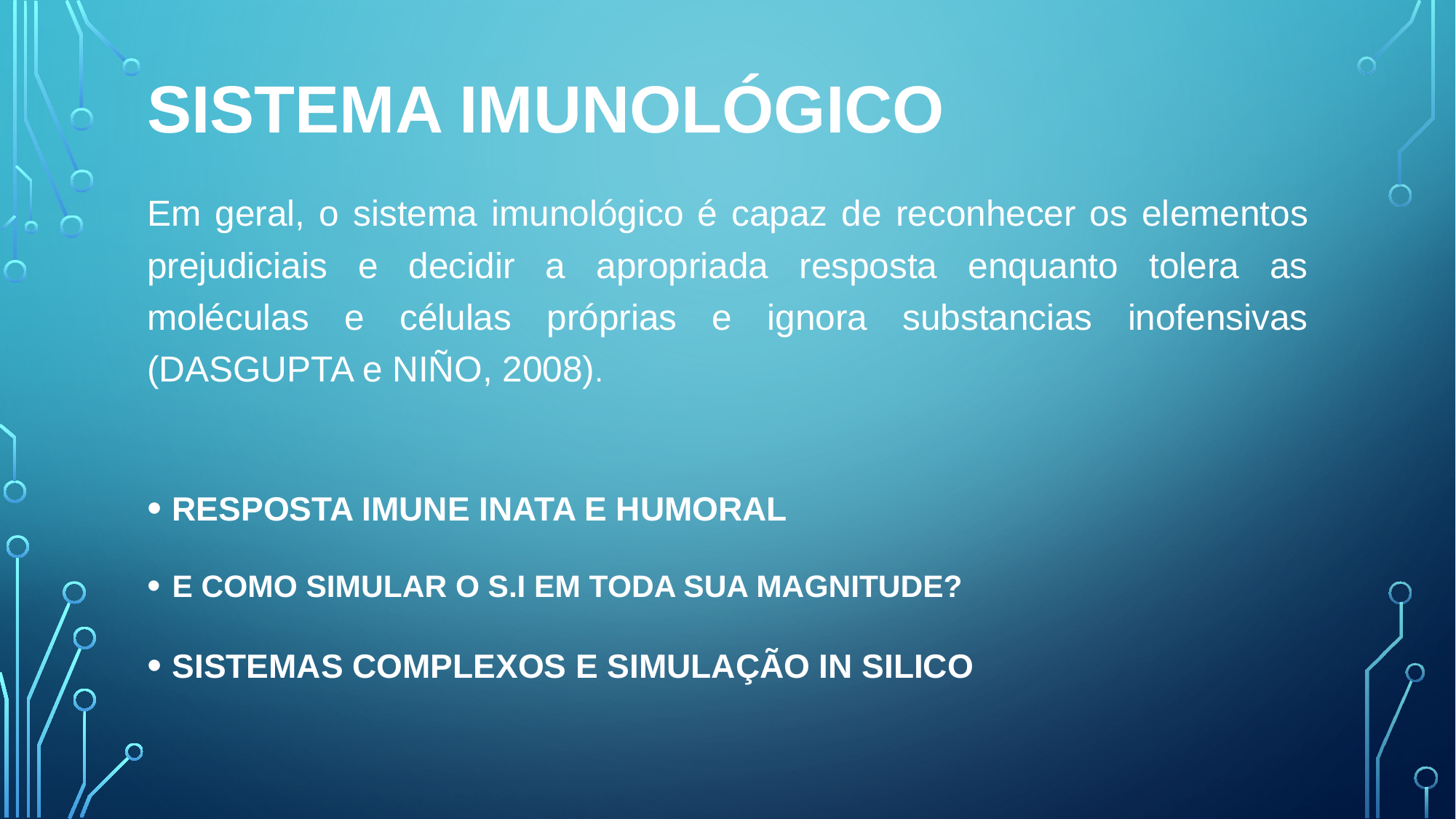

# SISTEMA IMUNOLÓGICO
Em geral, o sistema imunológico é capaz de reconhecer os elementos prejudiciais e decidir a apropriada resposta enquanto tolera as moléculas e células próprias e ignora substancias inofensivas (DASGUPTA e NIÑO, 2008).

RESPOSTA IMUNE INATA E HUMORAL
E COMO SIMULAR O S.I EM TODA SUA MAGNITUDE?
SISTEMAS COMPLEXOS E SIMULAÇÃO IN SILICO